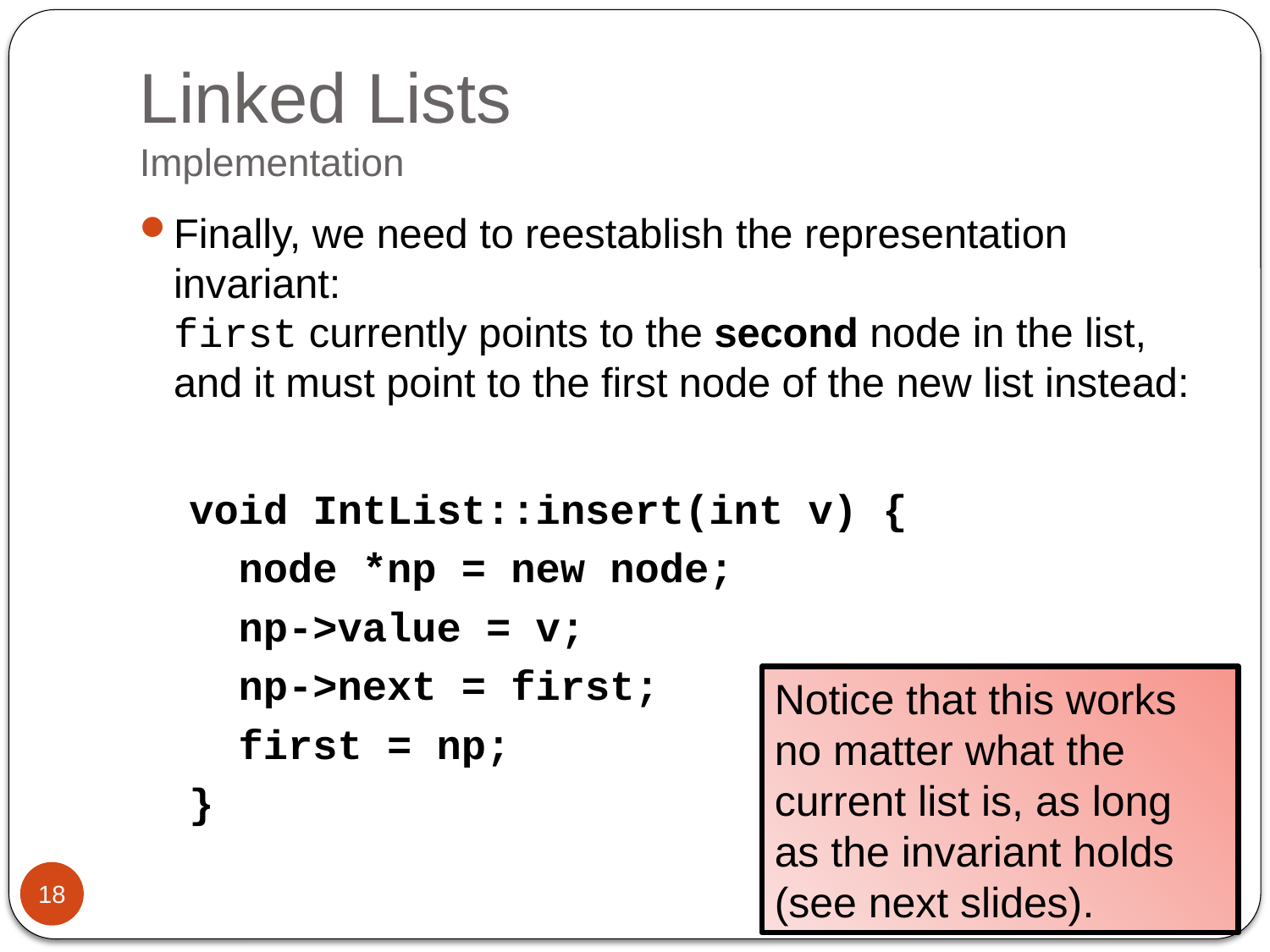

# Linked Lists Implementation
Finally, we need to reestablish the representation invariant:
first currently points to the second node in the list, and it must point to the first node of the new list instead:

  void IntList::insert(int v) {
    node *np = new node;
    np->value = v;
    np->next = first;
    first = np;
  }
Notice that this works no matter what the current list is, as long as the invariant holds (see next slides).
18